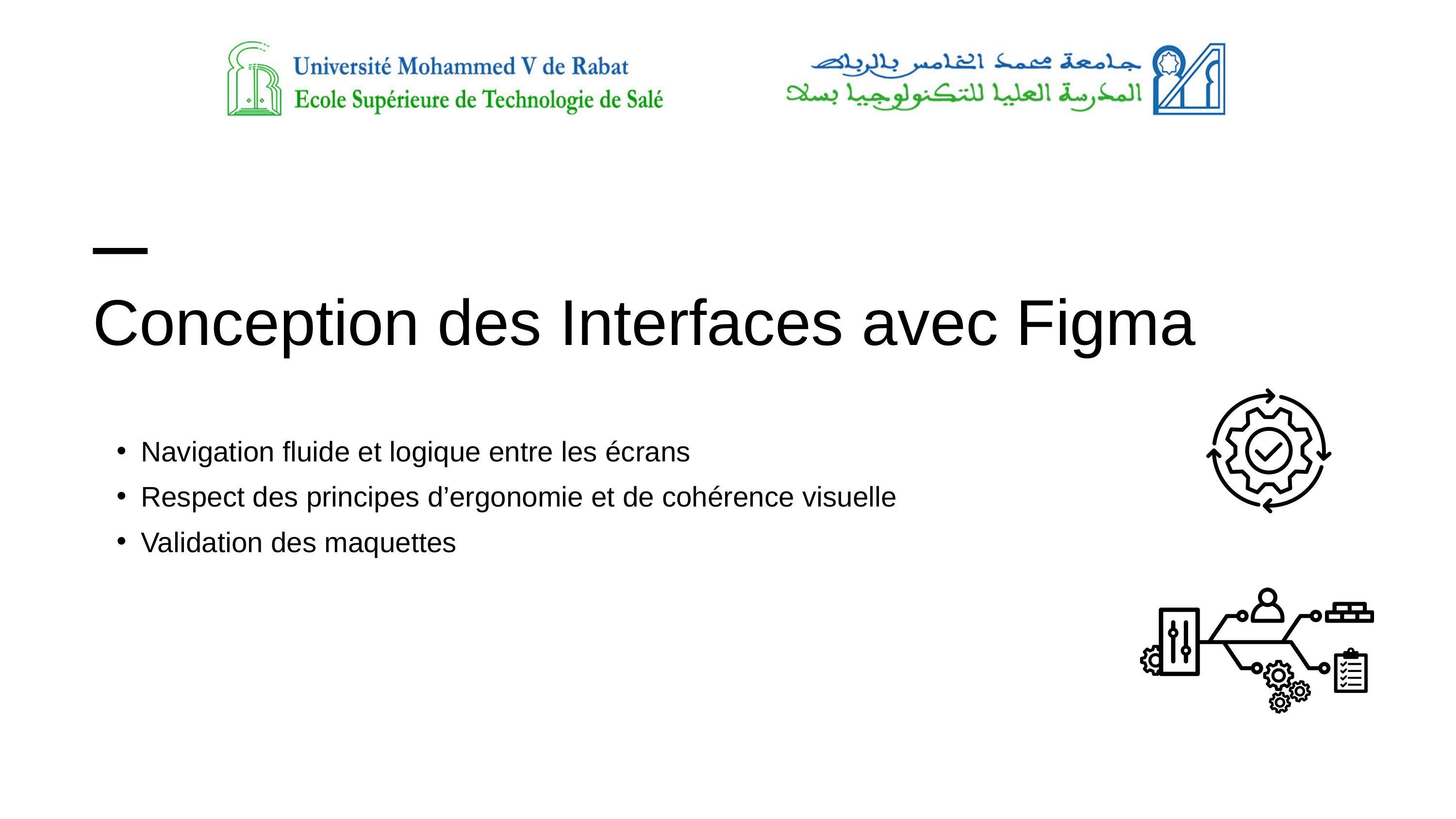

Conception des Interfaces avec Figma

Navigation fluide et logique entre les écrans
Respect des principes d’ergonomie et de cohérence visuelle
Validation des maquettes